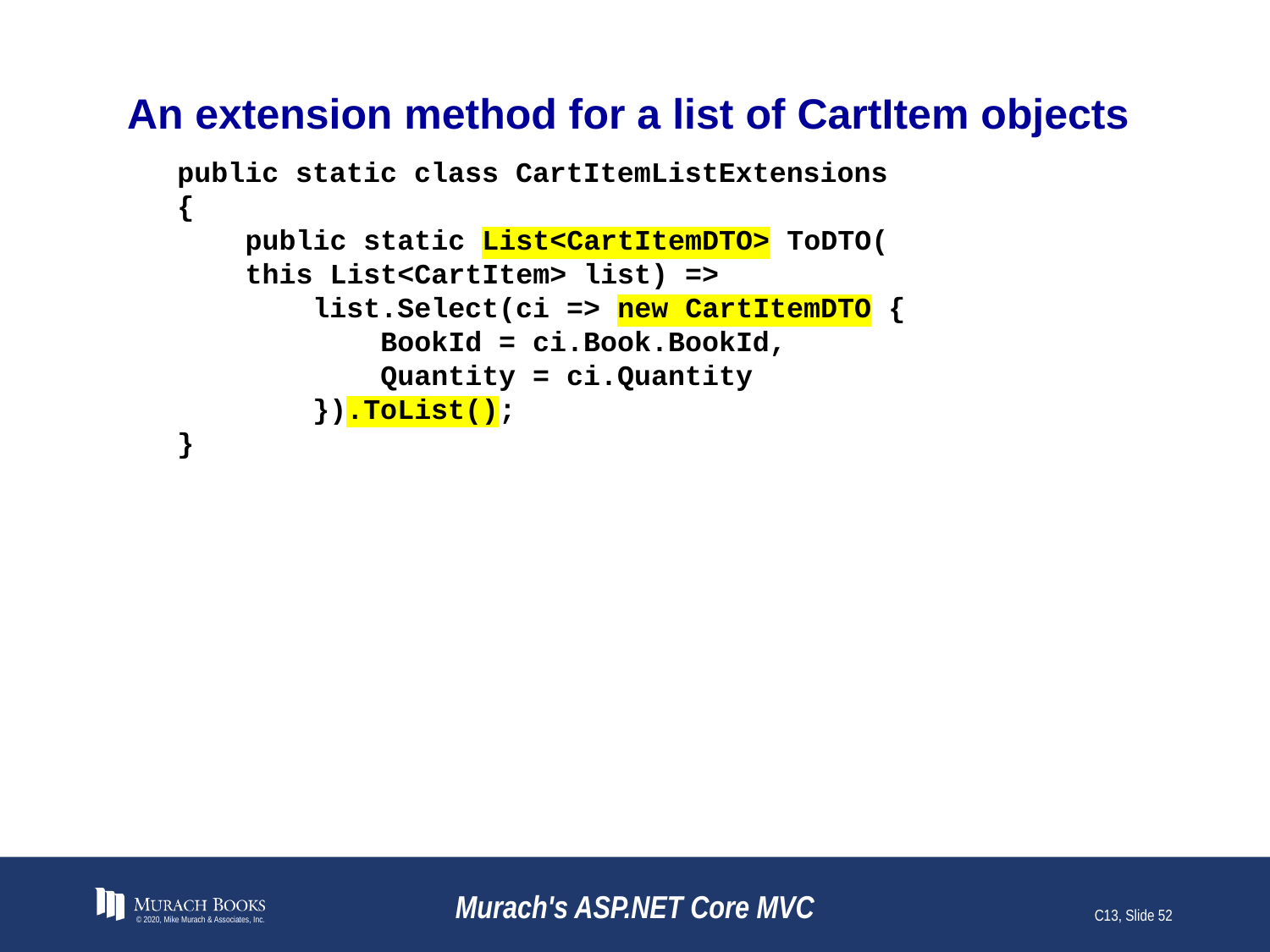

# An extension method for a list of CartItem objects
public static class CartItemListExtensions
{
    public static List<CartItemDTO> ToDTO(
    this List<CartItem> list) =>
        list.Select(ci => new CartItemDTO {
            BookId = ci.Book.BookId,
            Quantity = ci.Quantity
        }).ToList();
}

© 2020, Mike Murach & Associates, Inc.
Murach's ASP.NET Core MVC

C13, Slide 52